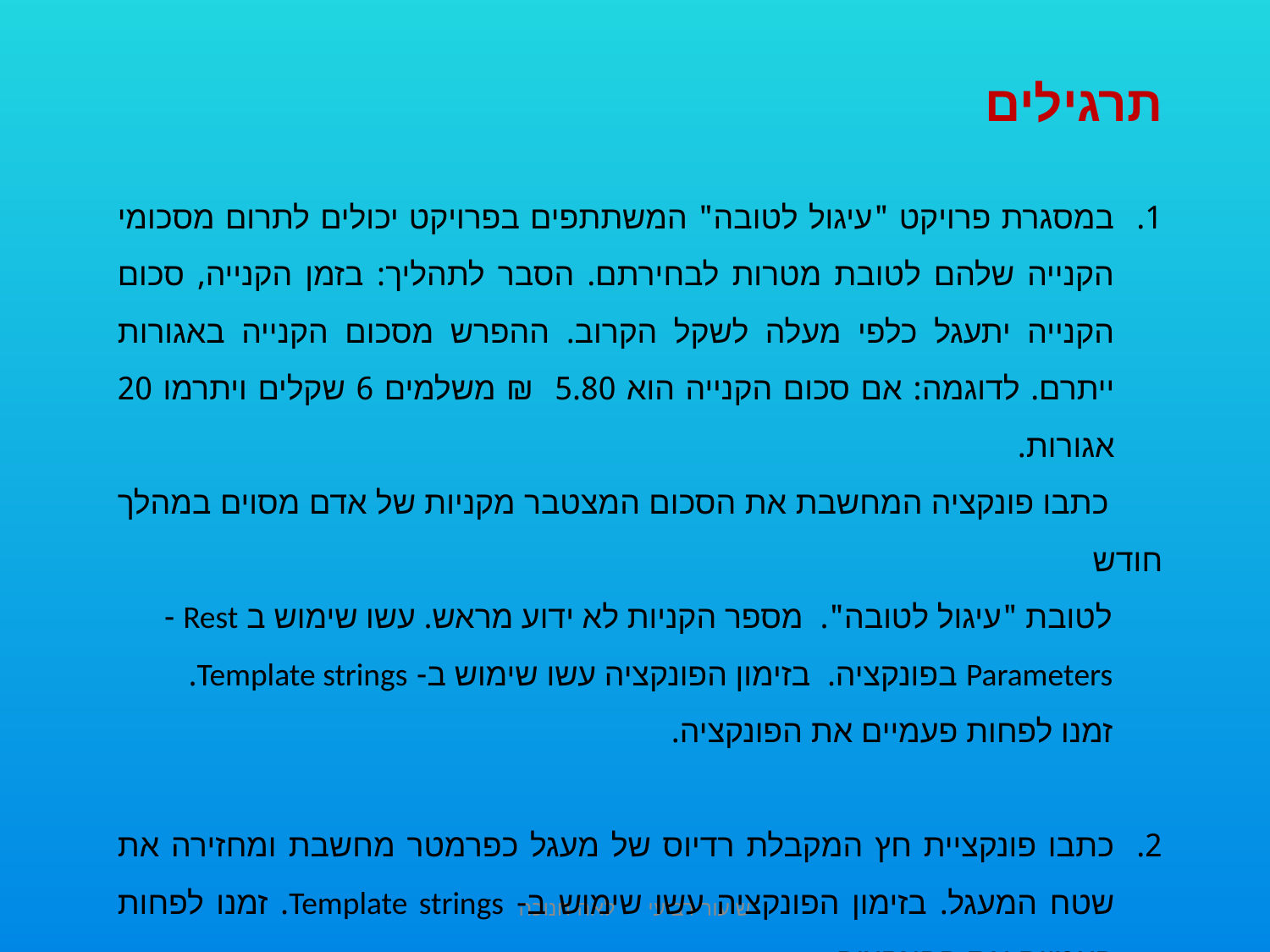

תרגילים

במסגרת פרויקט "עיגול לטובה" המשתתפים בפרויקט יכולים לתרום מסכומי הקנייה שלהם לטובת מטרות לבחירתם. הסבר לתהליך: בזמן הקנייה, סכום הקנייה יתעגל כלפי מעלה לשקל הקרוב. ההפרש מסכום הקנייה באגורות ייתרם. לדוגמה: אם סכום הקנייה הוא 5.80  ₪ משלמים 6 שקלים ויתרמו 20 אגורות.
      כתבו פונקציה המחשבת את הסכום המצטבר מקניות של אדם מסוים במהלך חודש
      לטובת "עיגול לטובה".  מספר הקניות לא ידוע מראש. עשו שימוש ב Rest -
      Parameters בפונקציה.  בזימון הפונקציה עשו שימוש ב- Template strings.
      זמנו לפחות פעמיים את הפונקציה.

כתבו פונקציית חץ המקבלת רדיוס של מעגל כפרמטר מחשבת ומחזירה את שטח המעגל. בזימון הפונקציה עשו שימוש ב- Template strings. זמנו לפחות פעמיים את הפונקציה.
שיעור רביעי     לאה חנוכה